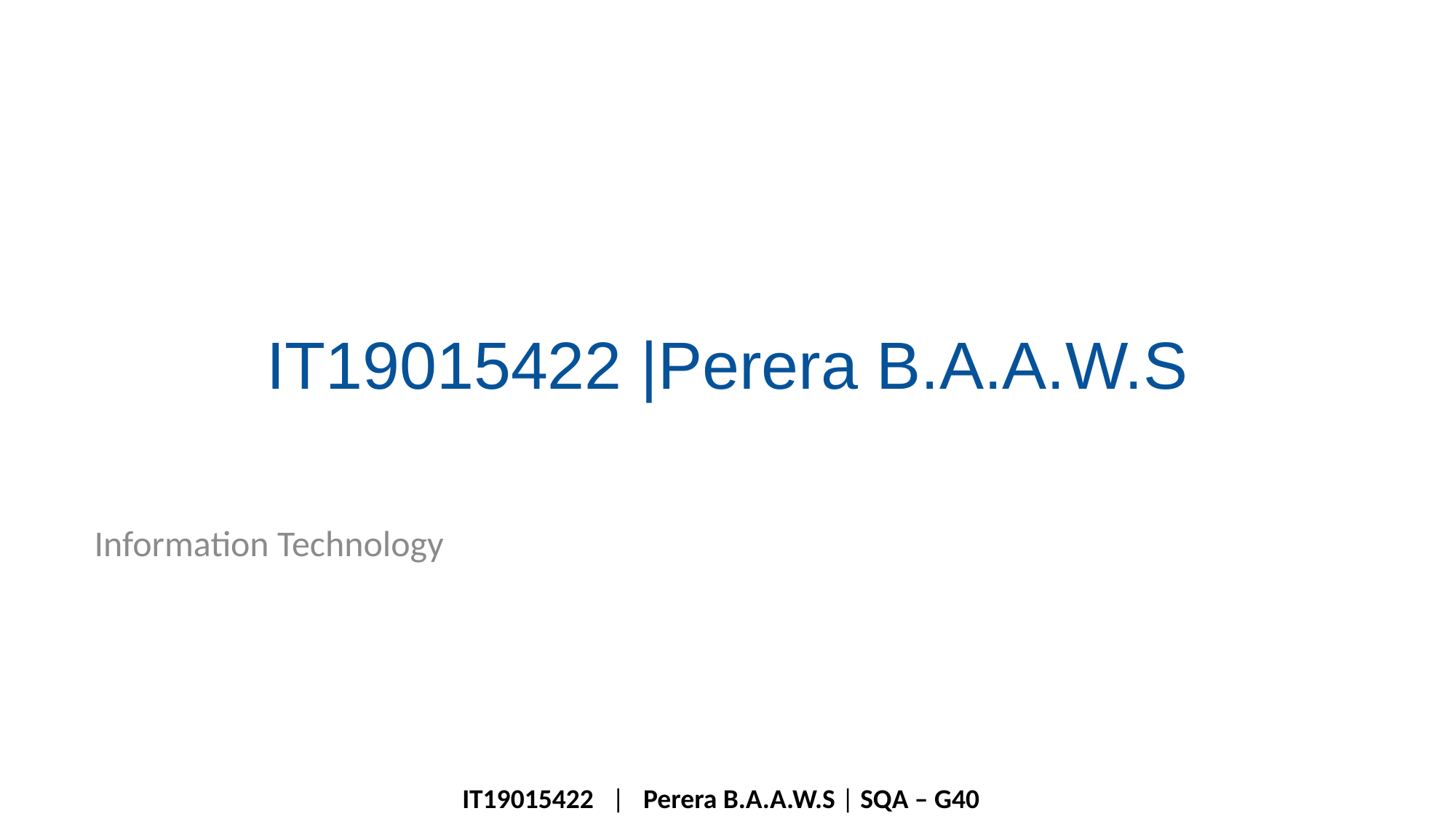

# IT19015422 |Perera B.A.A.W.S
Information Technology
IT19015422   |   Perera B.A.A.W.S | SQA – G40